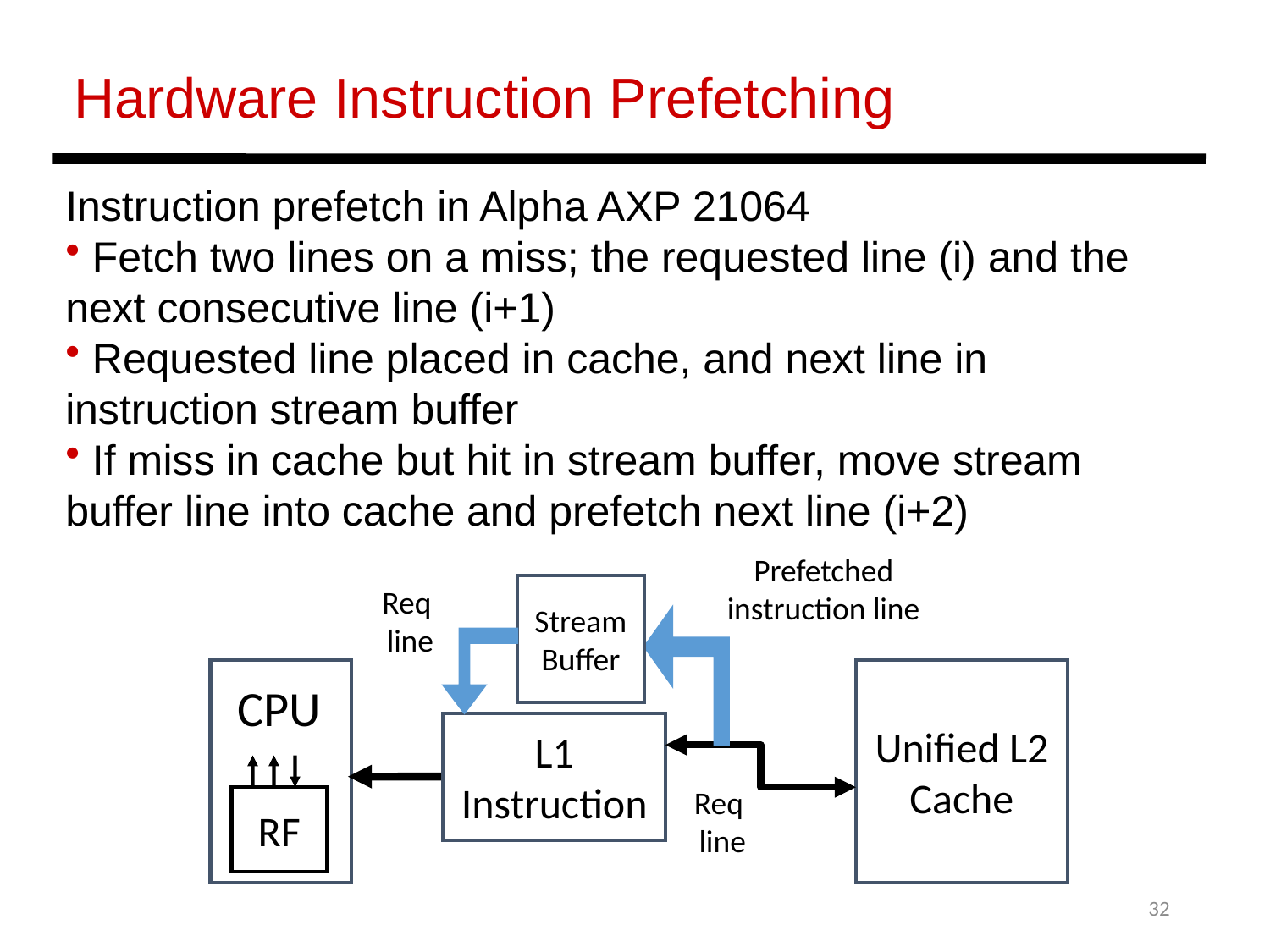

Hardware Instruction Prefetching

Instruction prefetch in Alpha AXP 21064
 Fetch two lines on a miss; the requested line (i) and the next consecutive line (i+1)
 Requested line placed in cache, and next line in instruction stream buffer
 If miss in cache but hit in stream buffer, move stream buffer line into cache and prefetch next line (i+2)
Prefetched
instruction line
Req
 line
Stream
Buffer

Unified L2 Cache
CPU
L1 Instruction

Req
 line
RF
32